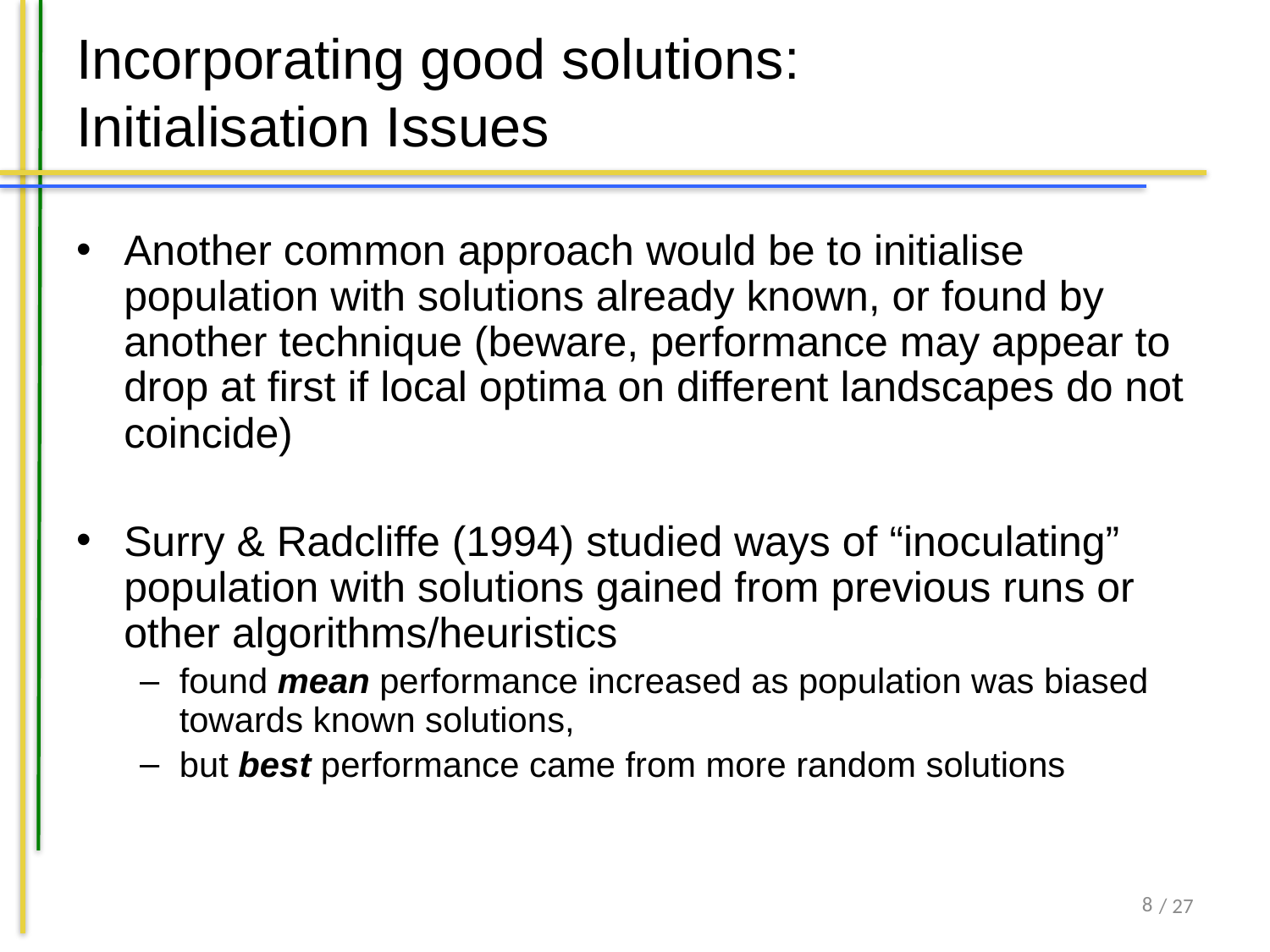

# Incorporating good solutions: Initialisation Issues
Another common approach would be to initialise population with solutions already known, or found by another technique (beware, performance may appear to drop at first if local optima on different landscapes do not coincide)

Surry & Radcliffe (1994) studied ways of “inoculating” population with solutions gained from previous runs or other algorithms/heuristics
found mean performance increased as population was biased towards known solutions,
but best performance came from more random solutions
8